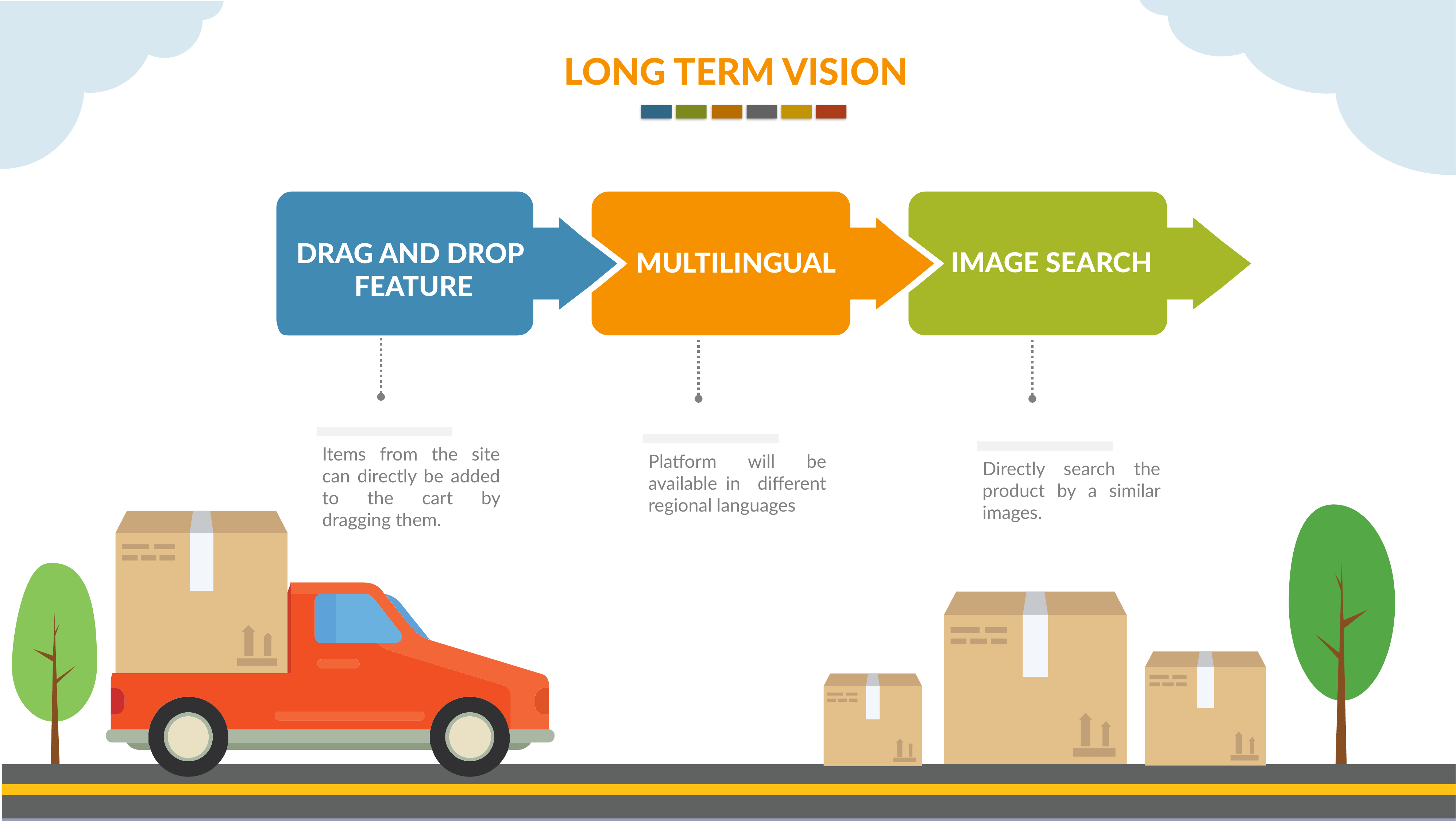

LONG TERM VISION

MULTILINGUAL

IMAGE SEARCH
DRAG AND DROP
 FEATURE

Items from the site can directly be added to the cart by dragging them.

Platform will be available in  different regional languages

Directly search the product by a similar images.